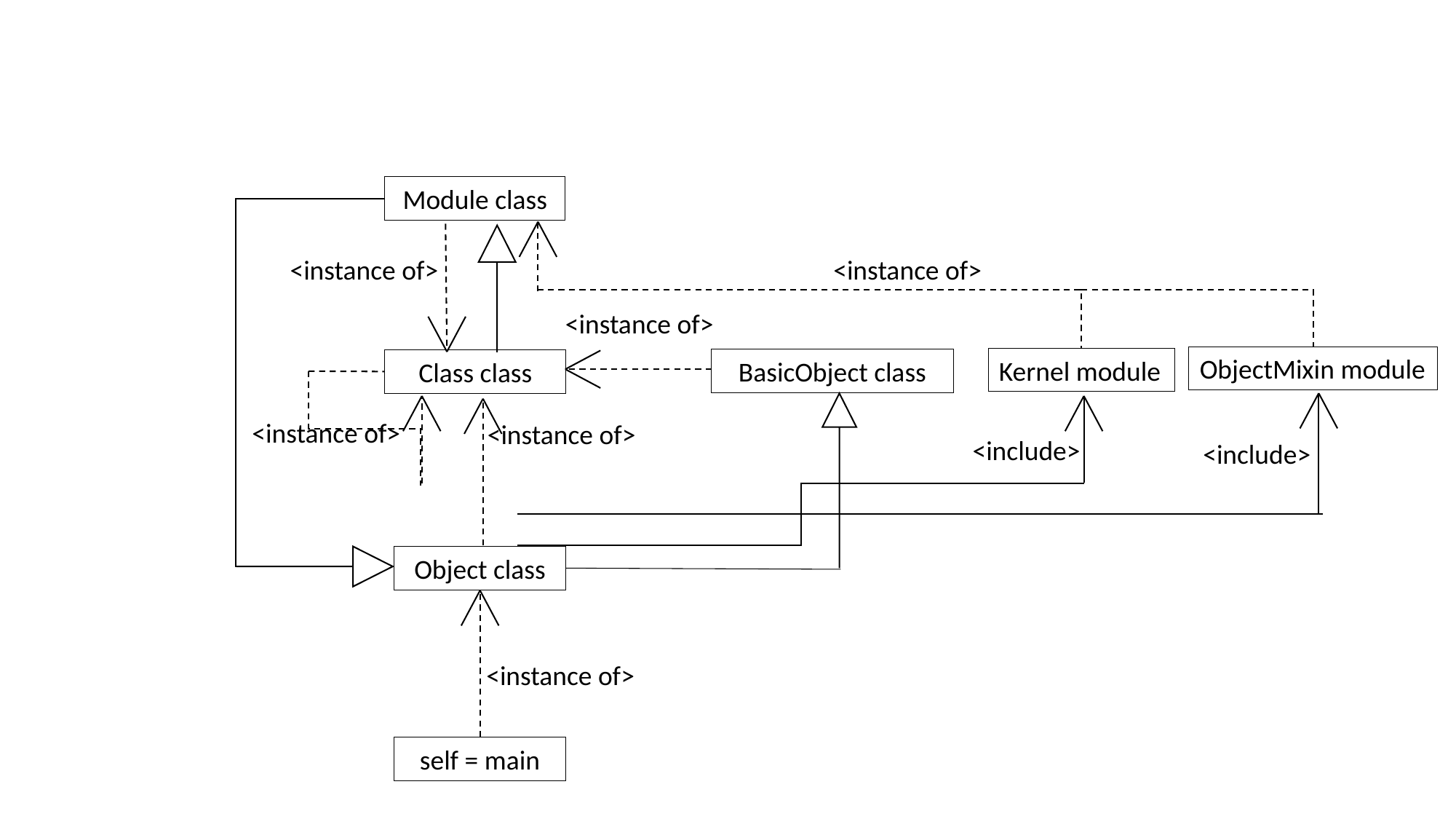

Module class

<instance of>
<instance of>
<instance of>
ObjectMixin module
Kernel module
BasicObject class
Class class

<instance of>
<instance of>
<include>
<include>

Object class
<instance of>
self = main